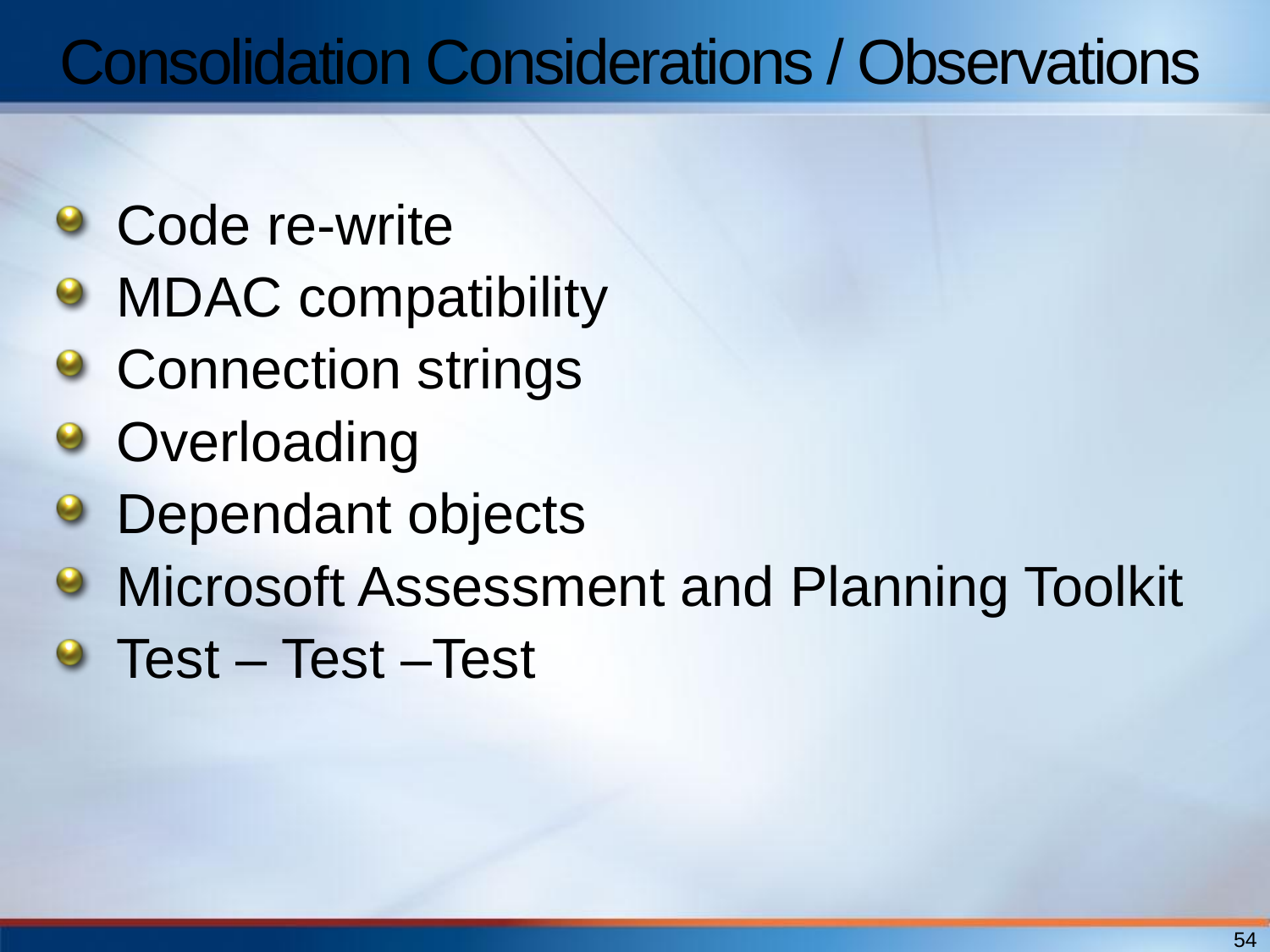

# Consolidation Considerations / Observations
Code re-write
MDAC compatibility
Connection strings
Overloading
Dependant objects
Microsoft Assessment and Planning Toolkit
Test – Test –Test
54